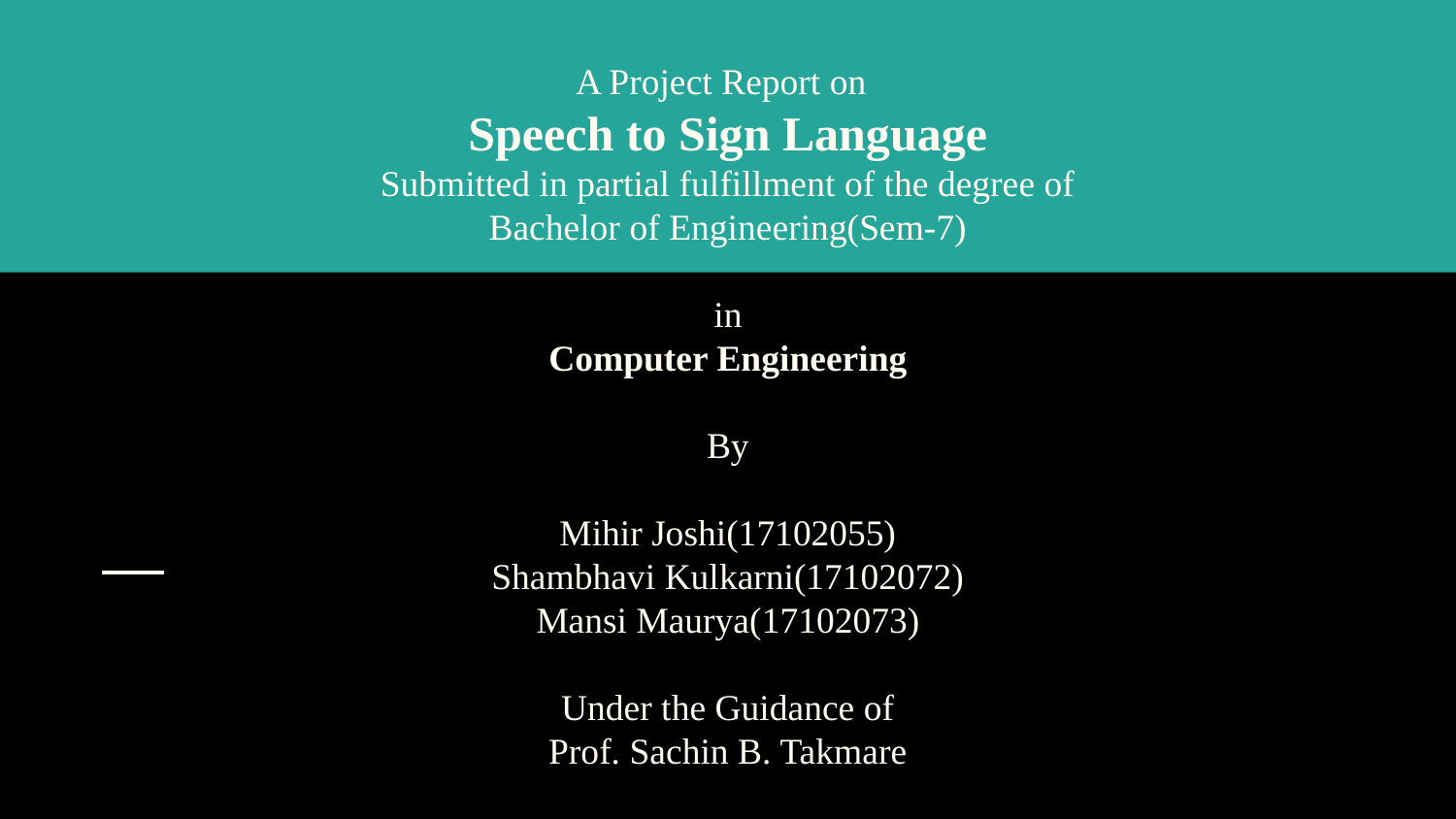

# A Project Report on
Speech to Sign Language
Submitted in partial fulfillment of the degree of
Bachelor of Engineering(Sem-7)
in
Computer Engineering
By
Mihir Joshi(17102055)
Shambhavi Kulkarni(17102072)
Mansi Maurya(17102073)

Under the Guidance of
Prof. Sachin B. Takmare